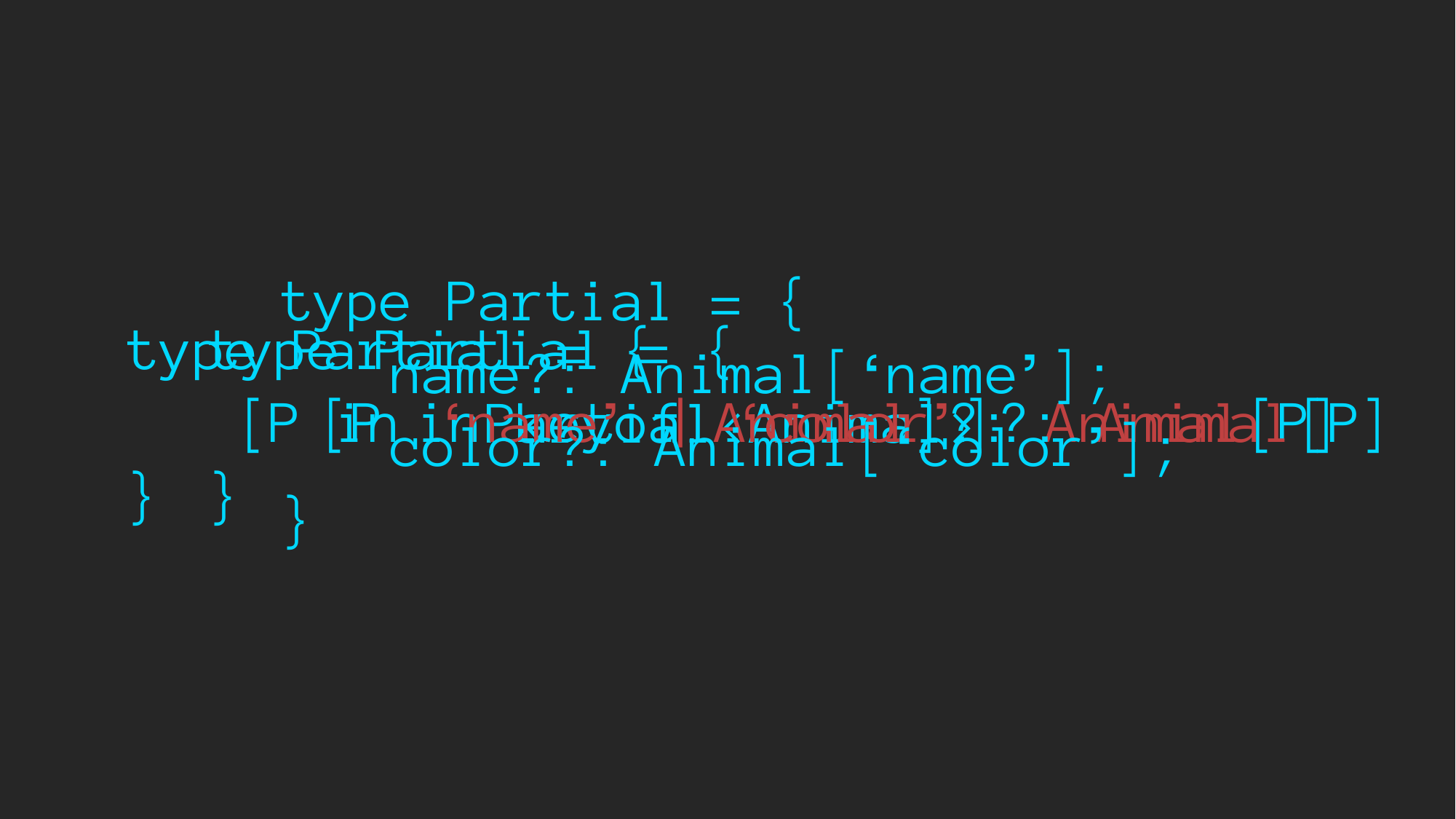

type Partial = {
	name?: Animal[‘name’];
	color?: Animal[‘color’];
}
type Partial = {
	[P in ‘name’ | ‘color’]?: Animal[P]
}
type Partial = {
	[P in keyof Animal]?: Animal[P]
}
Partial<Animal>